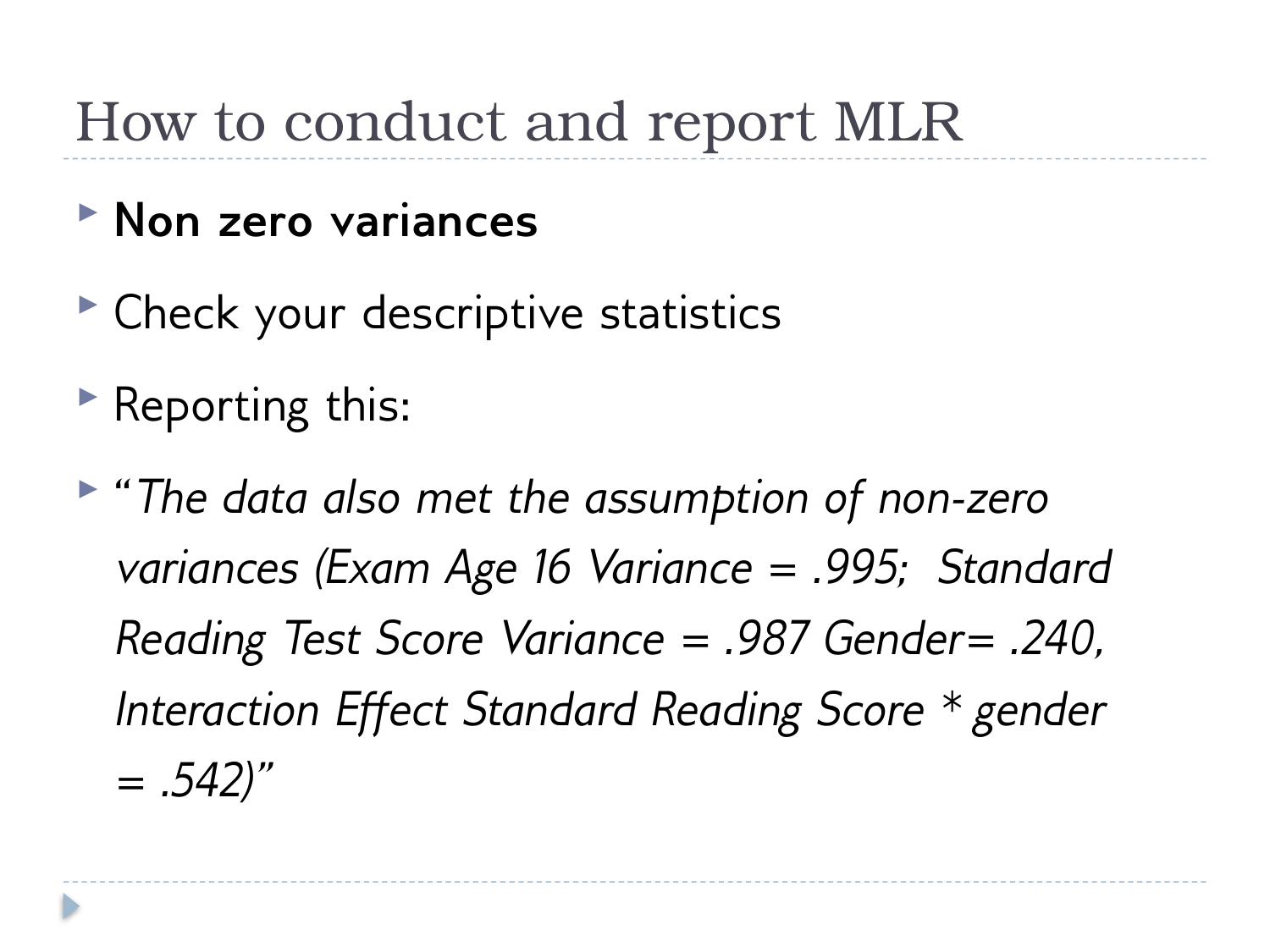

# How to conduct and report MLR
Non zero variances
Check your descriptive statistics
Reporting this:
“The data also met the assumption of non-zero variances (Exam Age 16 Variance = .995;  Standard Reading Test Score Variance = .987 Gender= .240, Interaction Effect Standard Reading Score * gender = .542)”